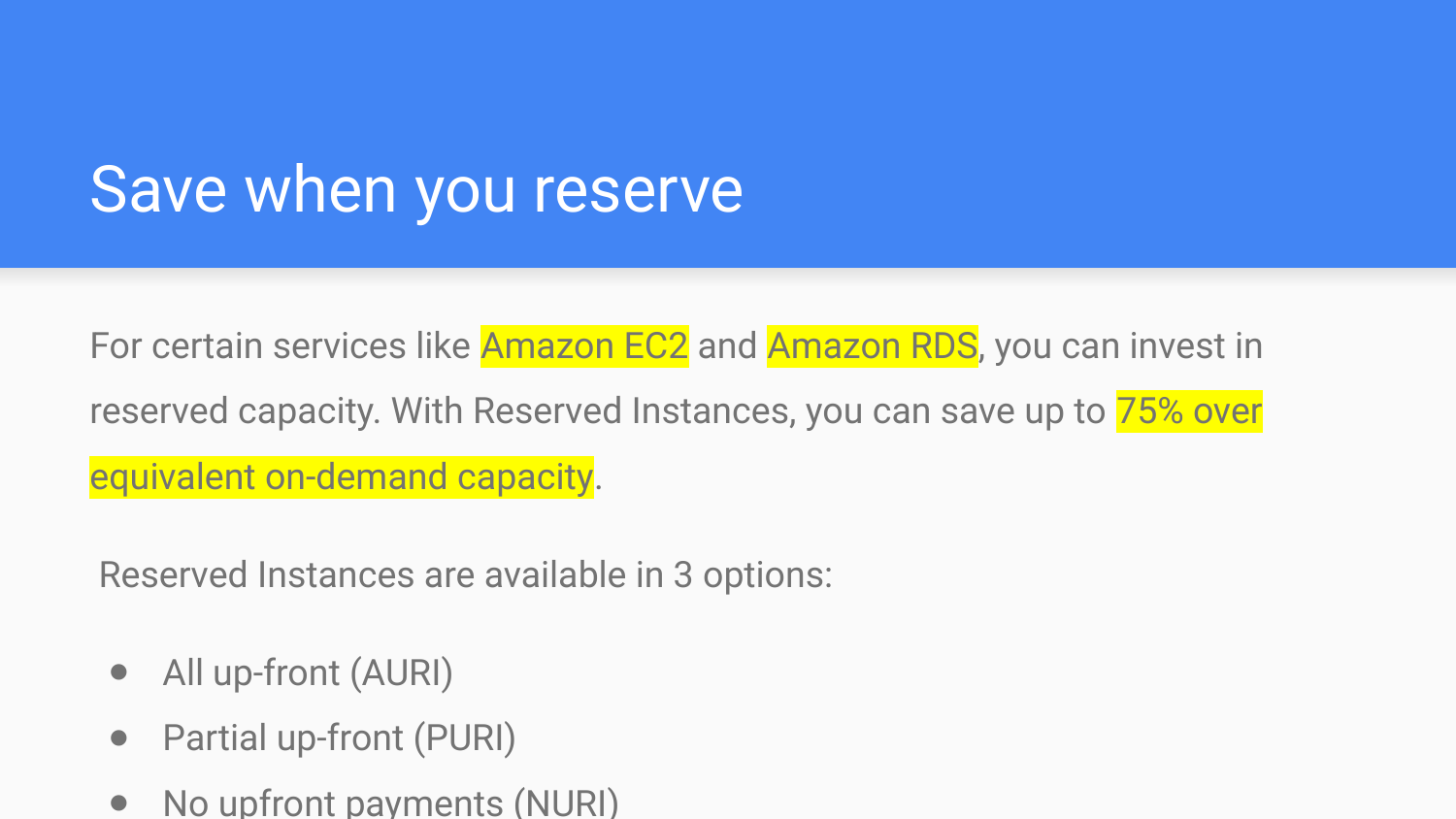

# Save when you reserve
For certain services like Amazon EC2 and Amazon RDS, you can invest in reserved capacity. With Reserved Instances, you can save up to 75% over equivalent on-demand capacity.
 Reserved Instances are available in 3 options:
All up-front (AURI)
Partial up-front (PURI)
No upfront payments (NURI)